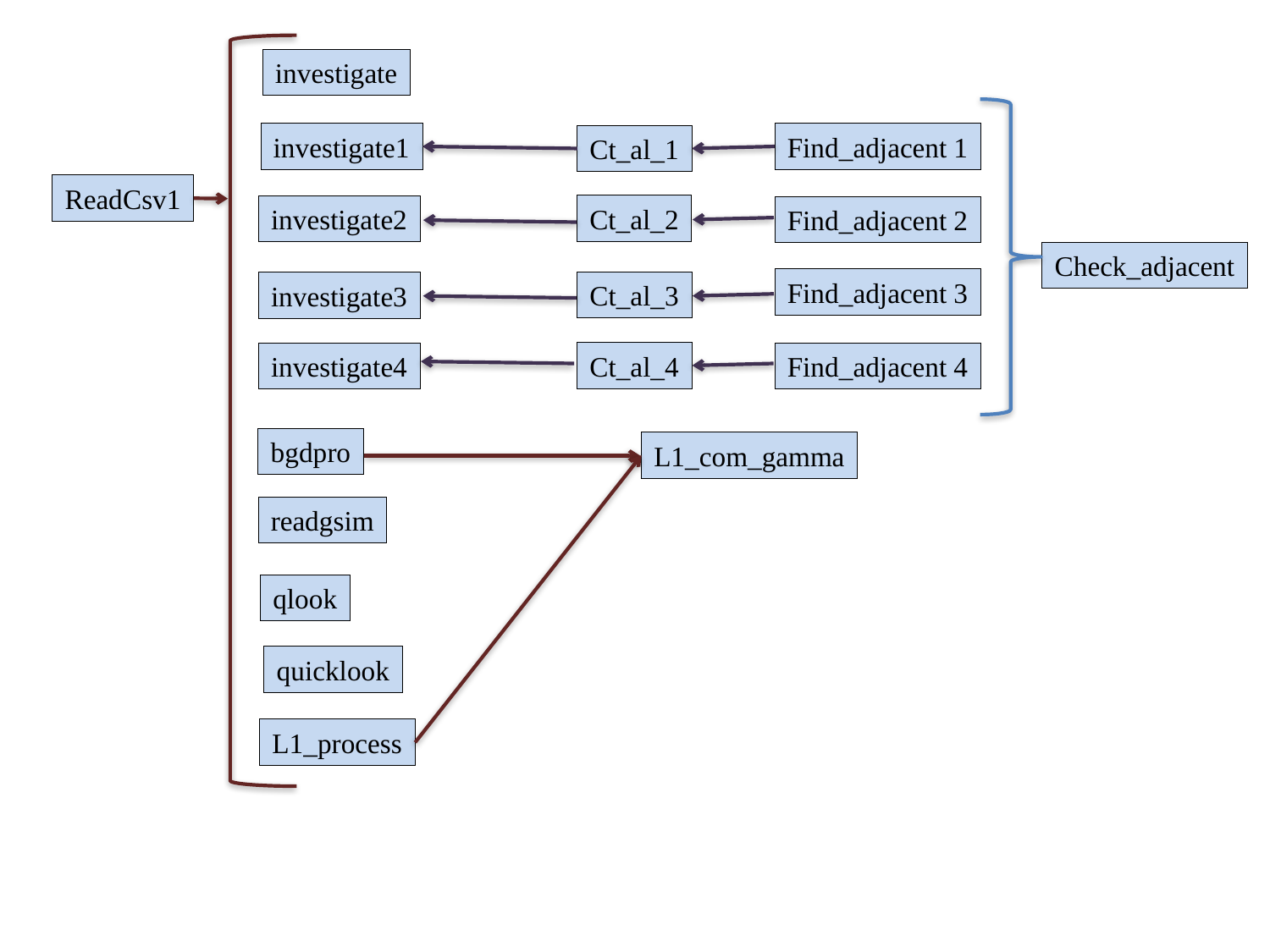

investigate

investigate1
Find_adjacent 1
Ct_al_1
ReadCsv1
Ct_al_2
investigate2
Find_adjacent 2
Check_adjacent
Find_adjacent 3
Ct_al_3
investigate3
Ct_al_4
investigate4
Find_adjacent 4
bgdpro
L1_com_gamma
readgsim
qlook
quicklook
L1_process